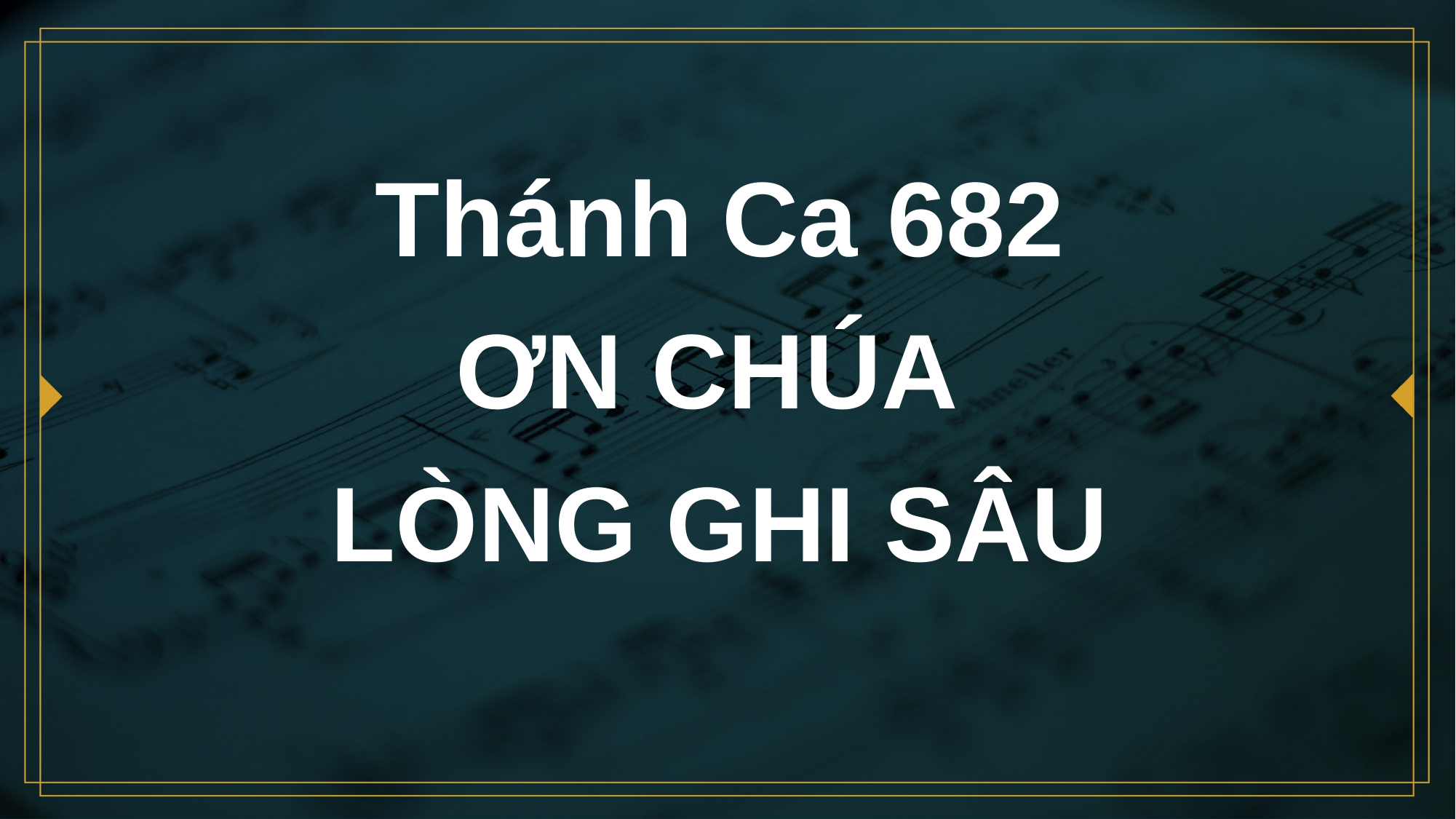

# Thánh Ca 682 ƠN CHÚA LÒNG GHI SÂU